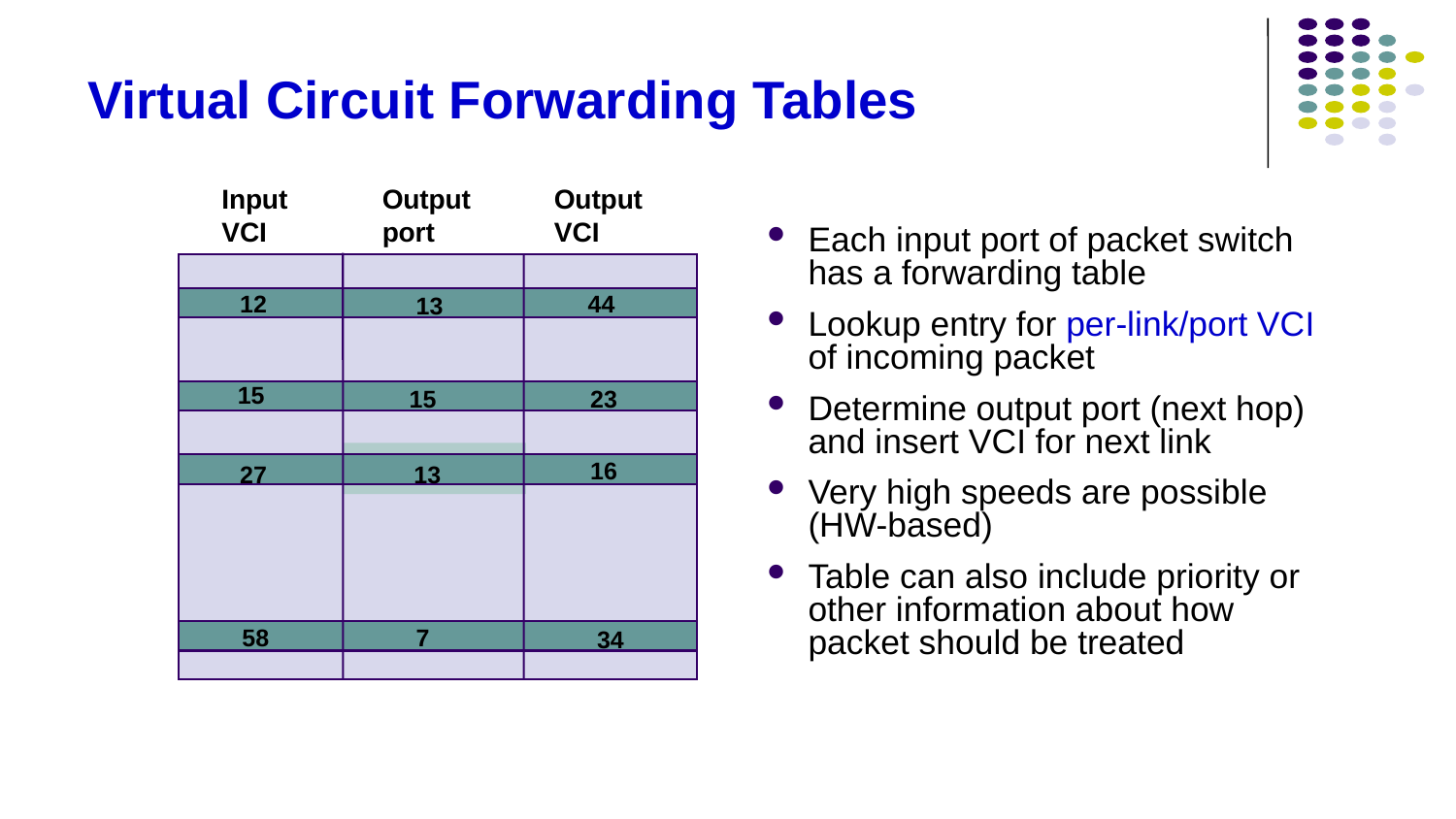

# Virtual Circuit Forwarding Tables
Input
VCI
Output
port
Output
VCI

12
44
13

15
15
23

16

27
13
58
7
34

Each input port of packet switch has a forwarding table
Lookup entry for per-link/port VCI of incoming packet
Determine output port (next hop) and insert VCI for next link
Very high speeds are possible (HW-based)
Table can also include priority or other information about how packet should be treated